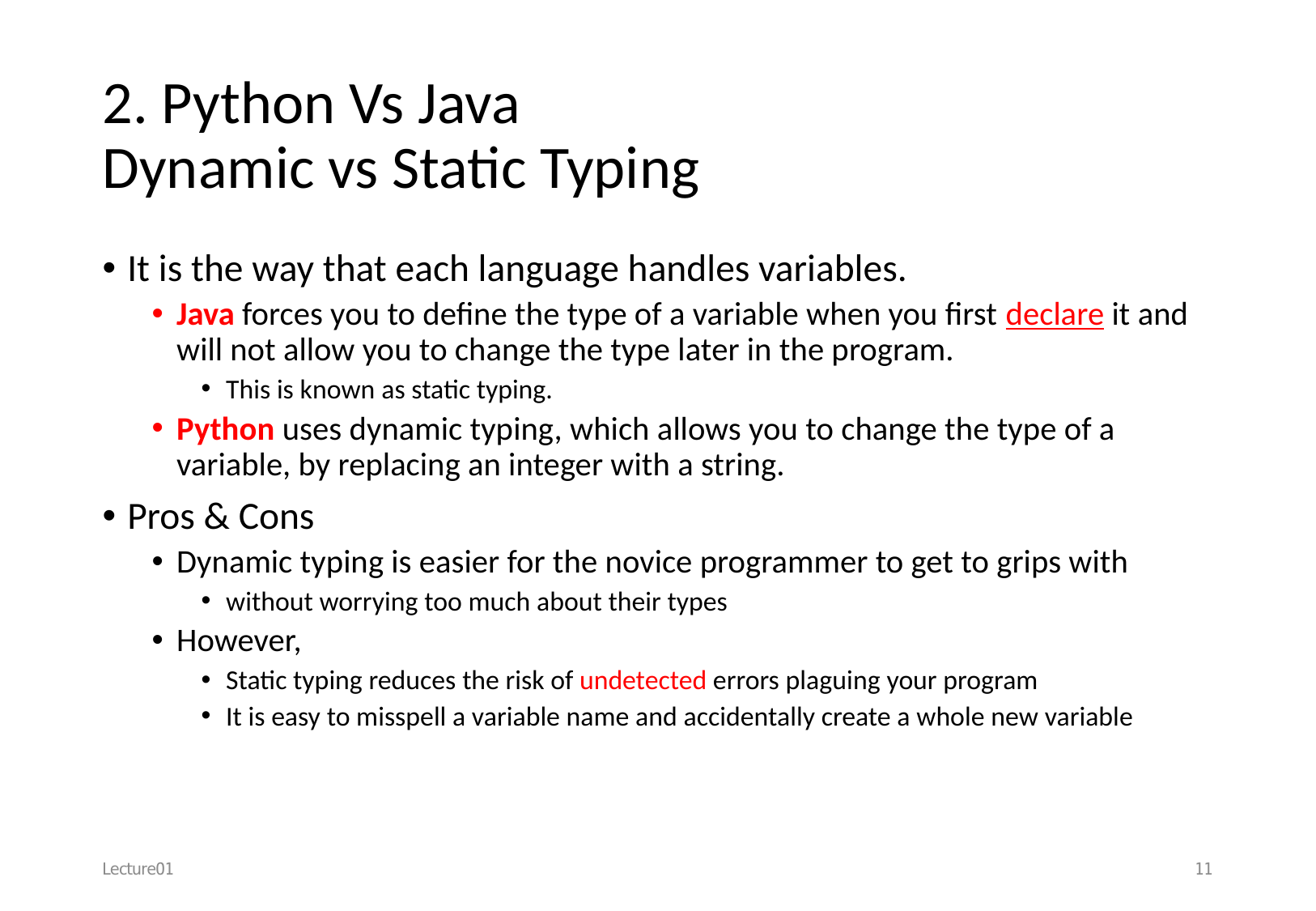

# 2. Python Vs Java Dynamic vs Static Typing
It is the way that each language handles variables.
Java forces you to define the type of a variable when you first declare it and will not allow you to change the type later in the program.
This is known as static typing.
Python uses dynamic typing, which allows you to change the type of a variable, by replacing an integer with a string.
Pros & Cons
Dynamic typing is easier for the novice programmer to get to grips with
without worrying too much about their types
However,
Static typing reduces the risk of undetected errors plaguing your program
It is easy to misspell a variable name and accidentally create a whole new variable
Lecture01
11